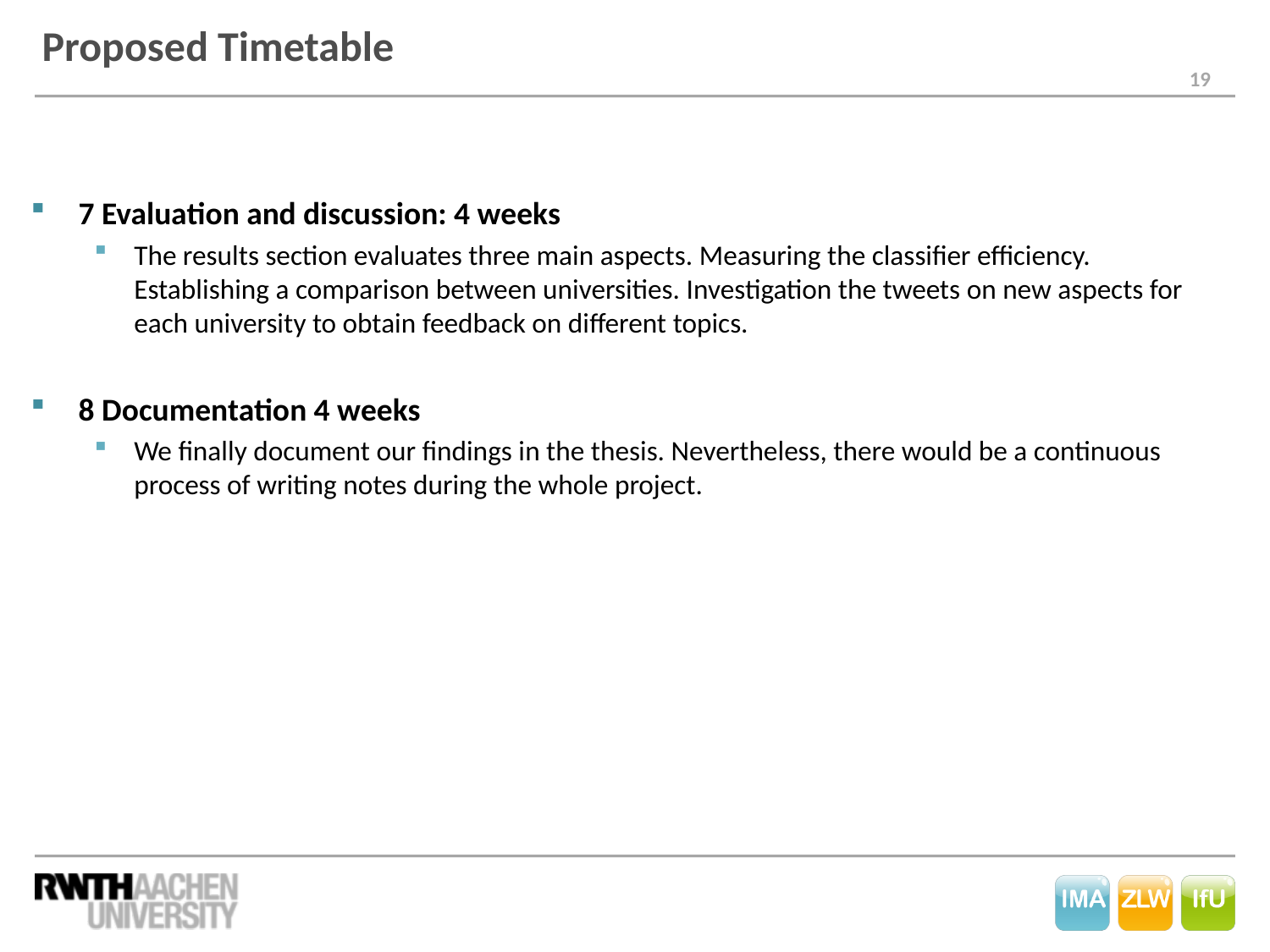

# Proposed Timetable

7 Evaluation and discussion: 4 weeks
The results section evaluates three main aspects. Measuring the classifier efficiency. Establishing a comparison between universities. Investigation the tweets on new aspects for each university to obtain feedback on different topics.

8 Documentation 4 weeks
We finally document our findings in the thesis. Nevertheless, there would be a continuous process of writing notes during the whole project.